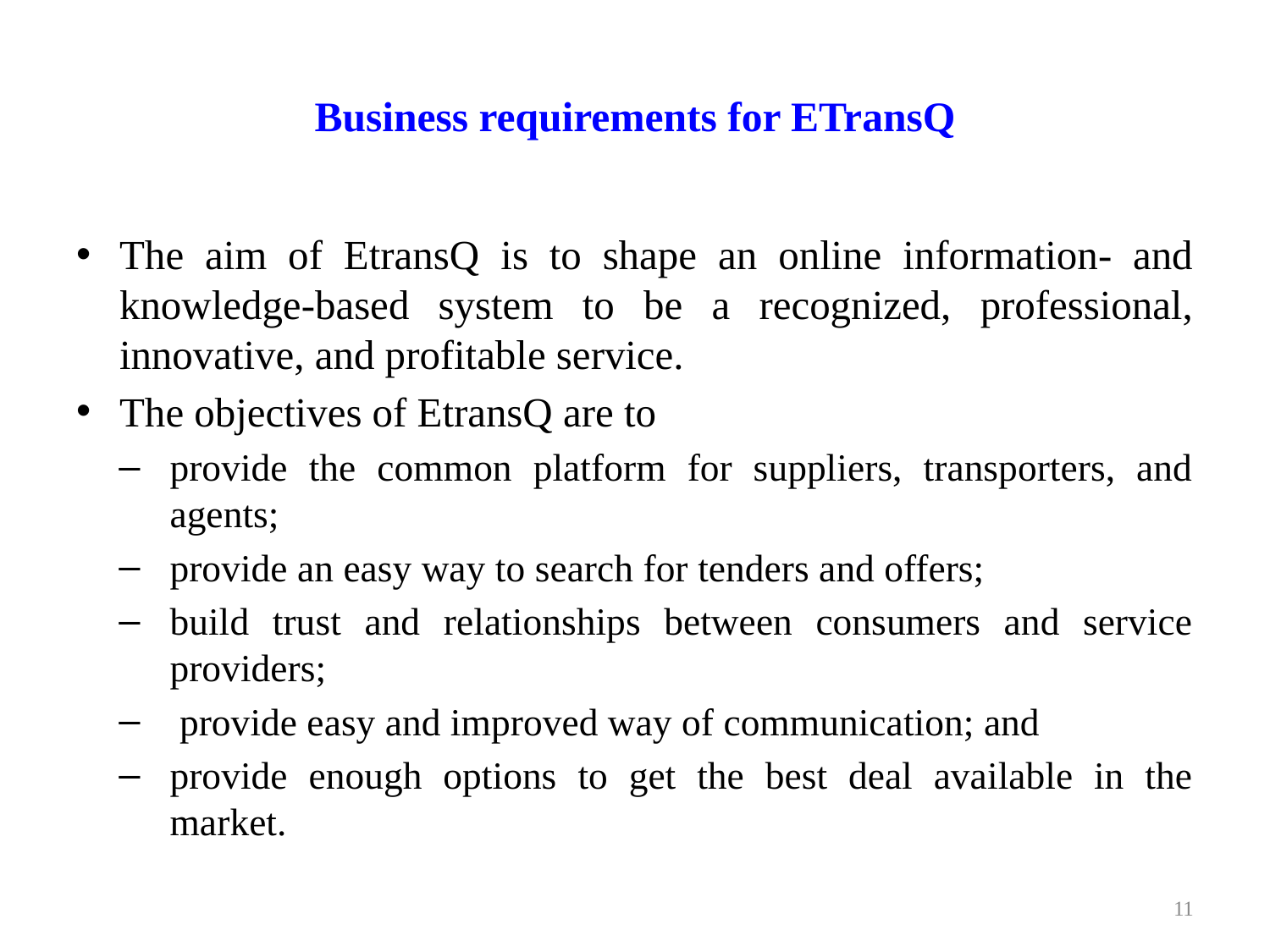

# Business requirements for ETransQ
The aim of EtransQ is to shape an online information- and knowledge-based system to be a recognized, professional, innovative, and profitable service.
The objectives of EtransQ are to
provide the common platform for suppliers, transporters, and agents;
provide an easy way to search for tenders and offers;
build trust and relationships between consumers and service providers;
 provide easy and improved way of communication; and
provide enough options to get the best deal available in the market.
11